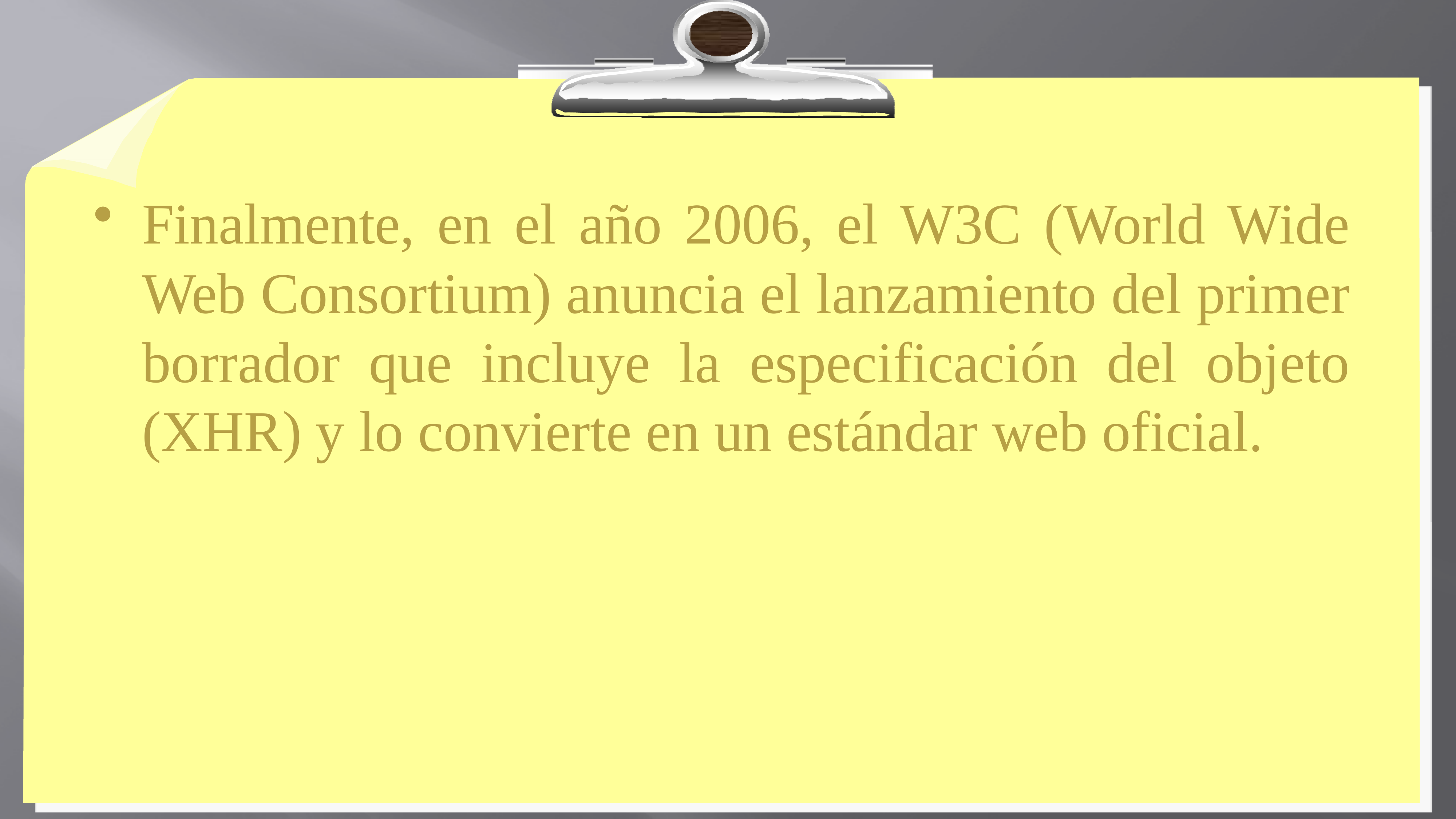

Finalmente, en el año 2006, el W3C (World Wide Web Consortium) anuncia el lanzamiento del primer borrador que incluye la especificación del objeto (XHR) y lo convierte en un estándar web oficial.